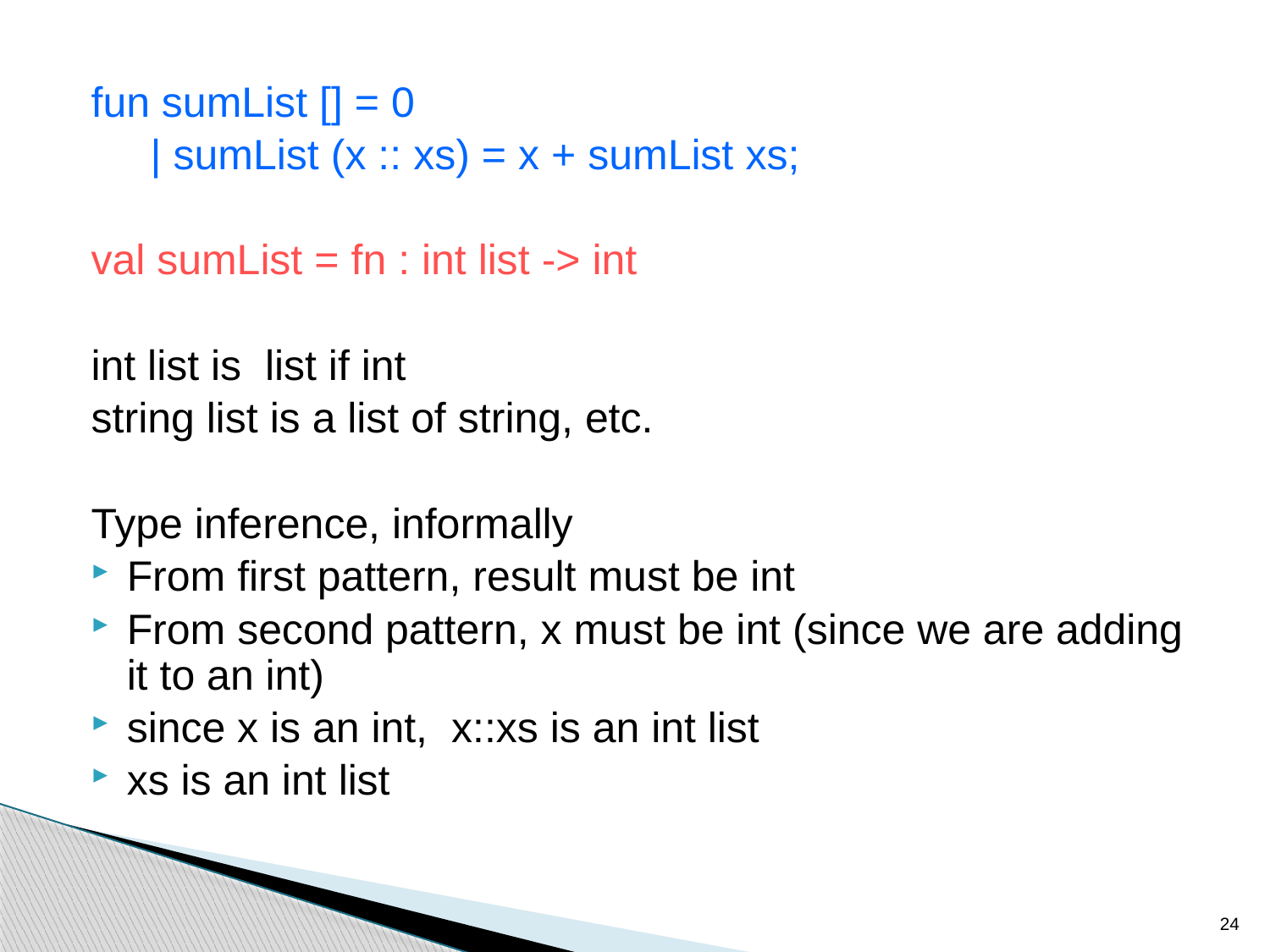

#
fun sumList [] = 0
     | sumList (x :: xs) = x + sumList xs;

val sumList = fn : int list -> int

int list is  list if int
string list is a list of string, etc.

Type inference, informally
From first pattern, result must be int
From second pattern, x must be int (since we are adding it to an int)
since x is an int,  x::xs is an int list
xs is an int list

24